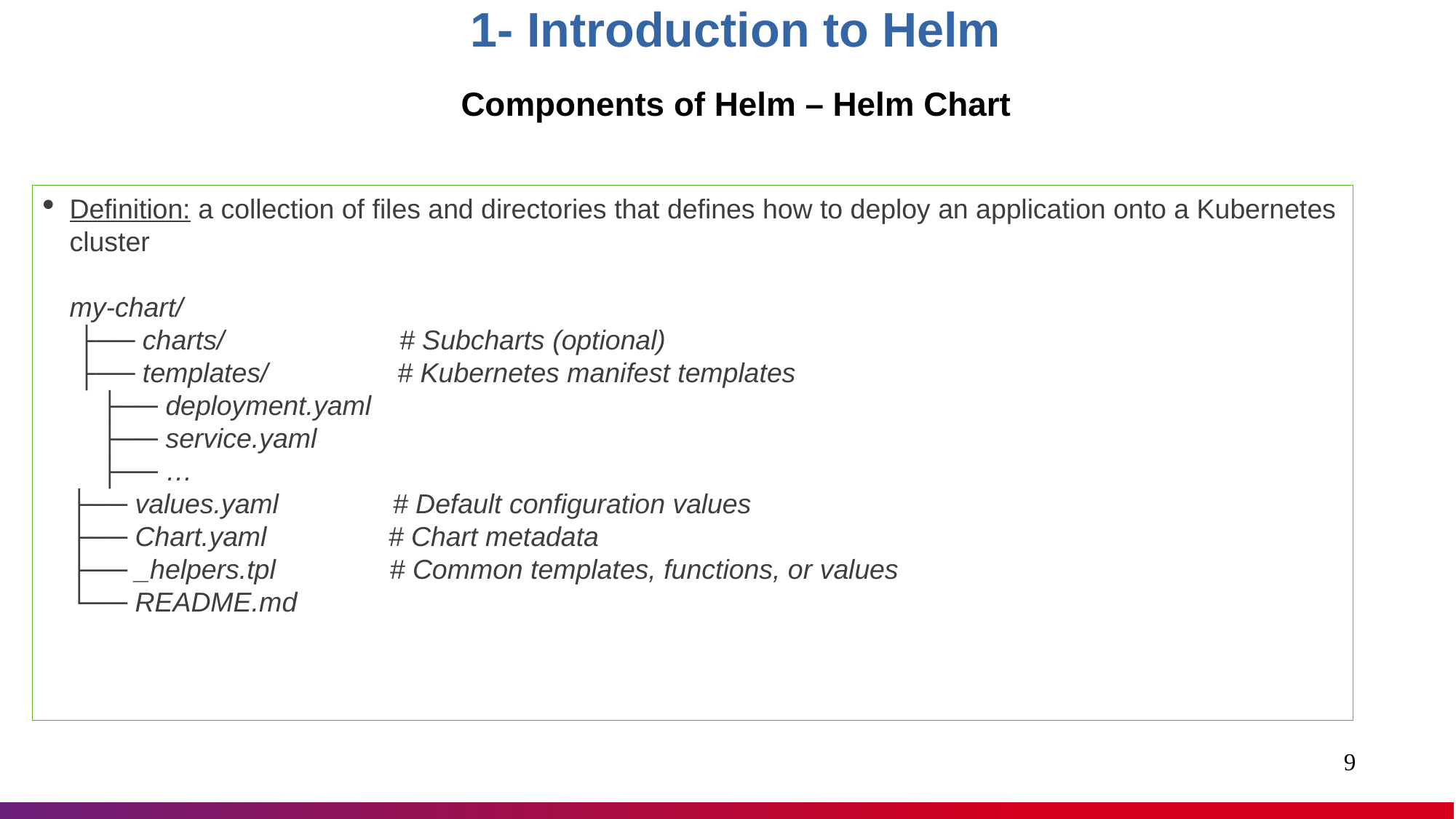

1- Introduction to Helm
Components of Helm – Helm Chart
Definition: a collection of files and directories that defines how to deploy an application onto a Kubernetes cluster
my-chart/
 ├── charts/                       # Subcharts (optional)
 ├── templates/                 # Kubernetes manifest templates
    ├── deployment.yaml
    ├── service.yaml
    ├── …
├── values.yaml               # Default configuration values
├── Chart.yaml                # Chart metadata
├── _helpers.tpl               # Common templates, functions, or values
└── README.md
9